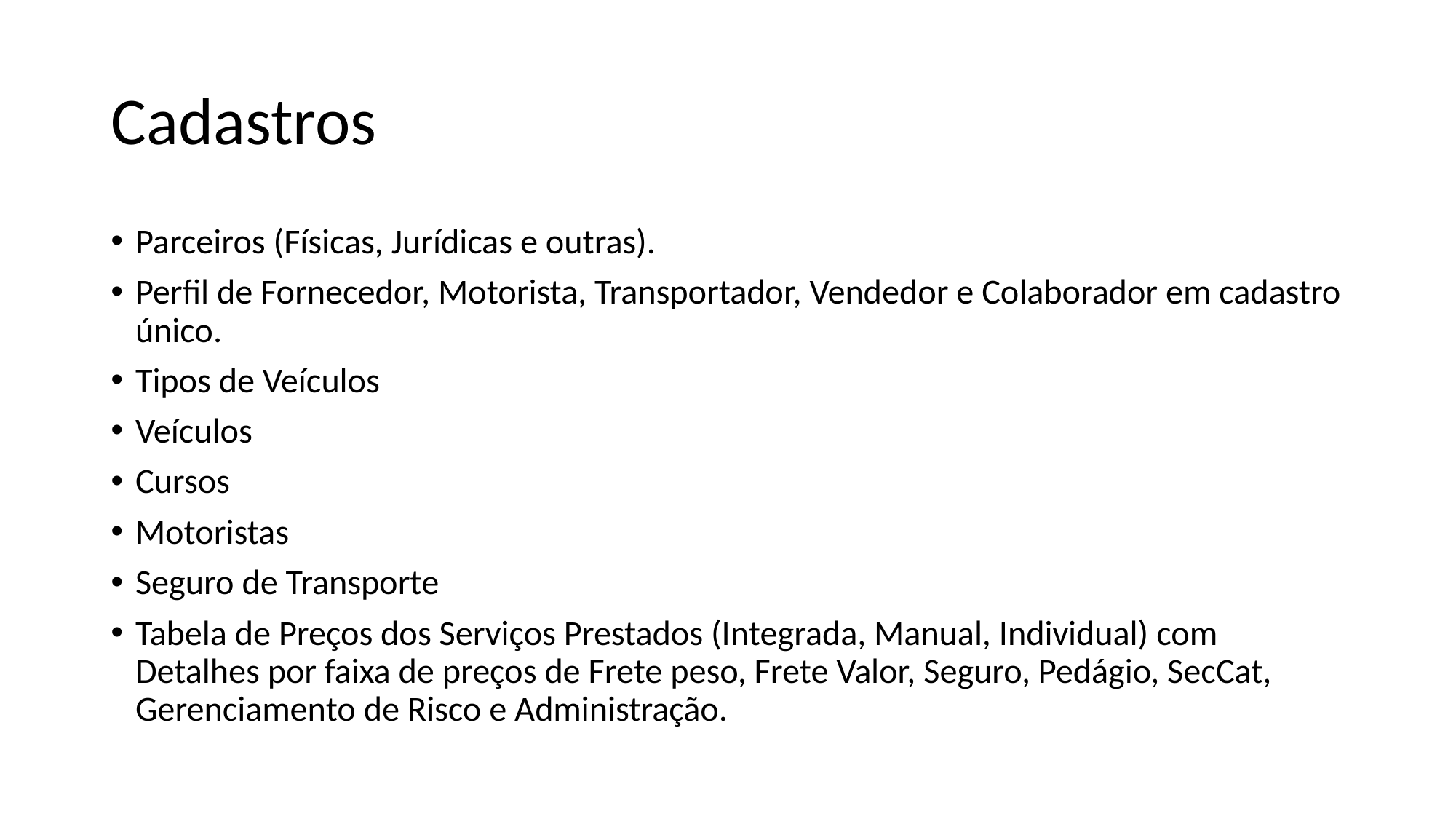

# Cadastros
Parceiros (Físicas, Jurídicas e outras).
Perfil de Fornecedor, Motorista, Transportador, Vendedor e Colaborador em cadastro único.
Tipos de Veículos
Veículos
Cursos
Motoristas
Seguro de Transporte
Tabela de Preços dos Serviços Prestados (Integrada, Manual, Individual) com Detalhes por faixa de preços de Frete peso, Frete Valor, Seguro, Pedágio, SecCat, Gerenciamento de Risco e Administração.